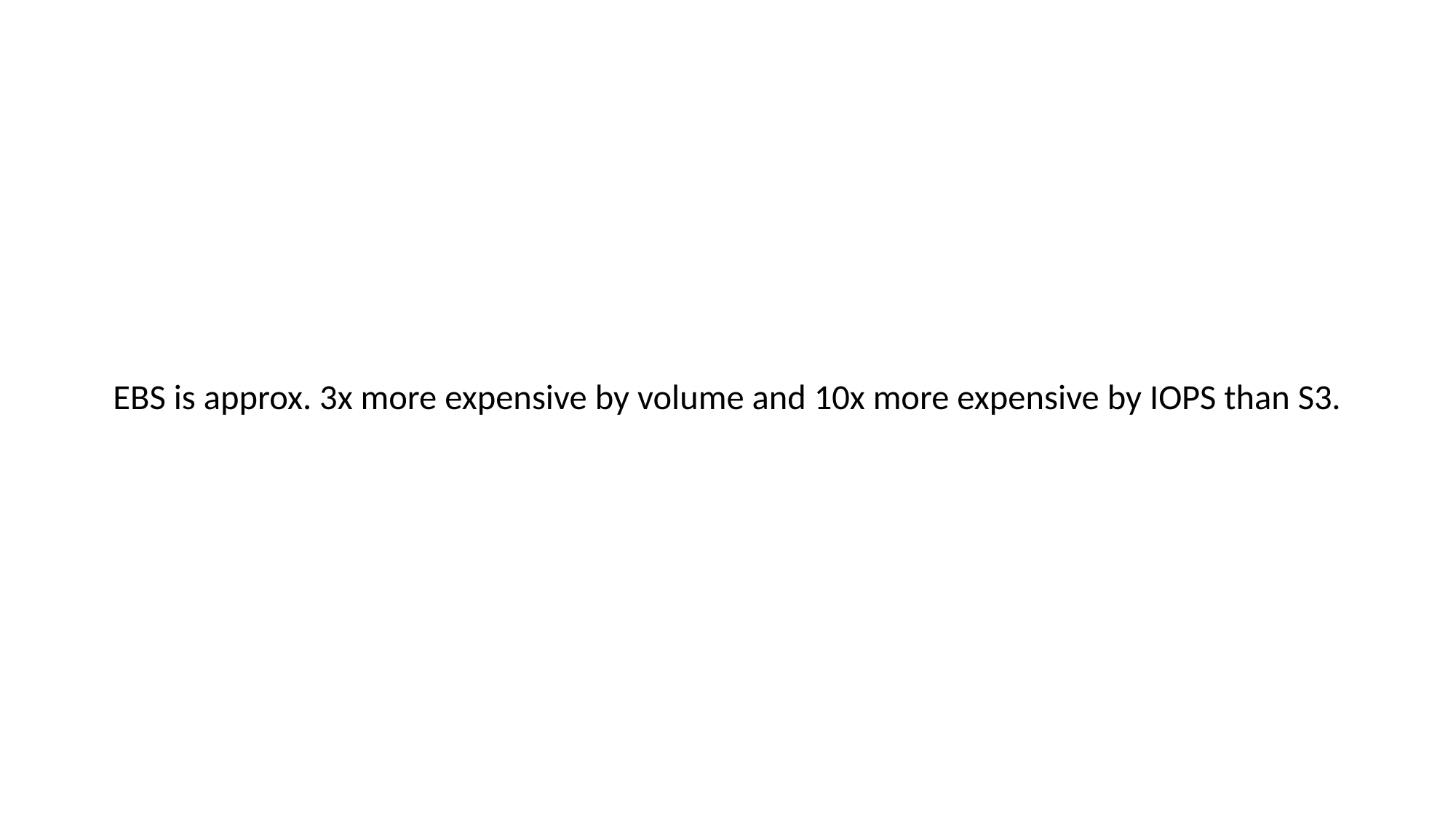

# EBS is approx. 3x more expensive by volume and 10x more expensive by IOPS than S3.